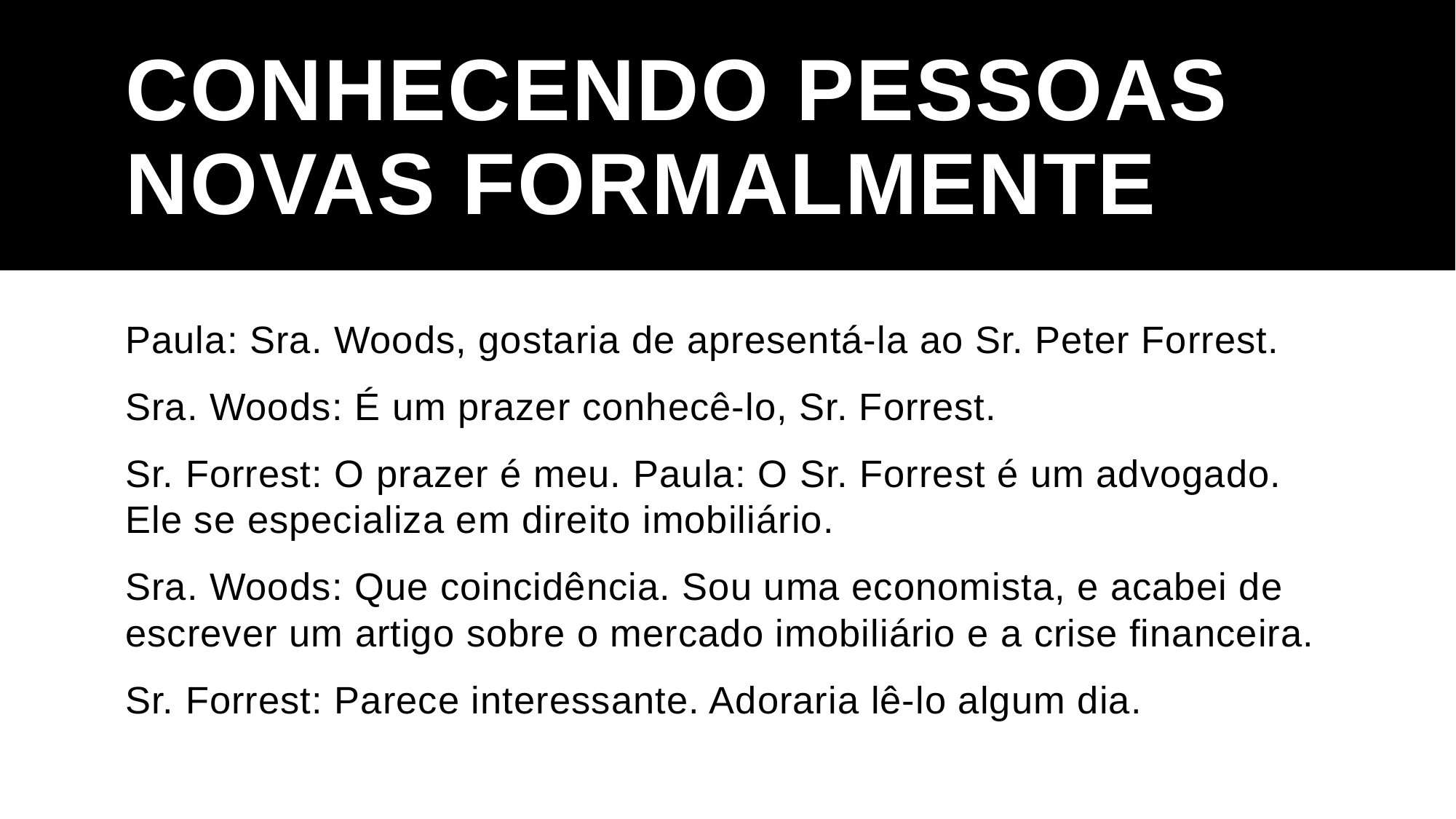

# Conhecendo pessoas novas formalmente
Paula: Sra. Woods, gostaria de apresentá-la ao Sr. Peter Forrest.
Sra. Woods: É um prazer conhecê-lo, Sr. Forrest.
Sr. Forrest: O prazer é meu. Paula: O Sr. Forrest é um advogado. Ele se especializa em direito imobiliário.
Sra. Woods: Que coincidência. Sou uma economista, e acabei de escrever um artigo sobre o mercado imobiliário e a crise financeira.
Sr. Forrest: Parece interessante. Adoraria lê-lo algum dia.